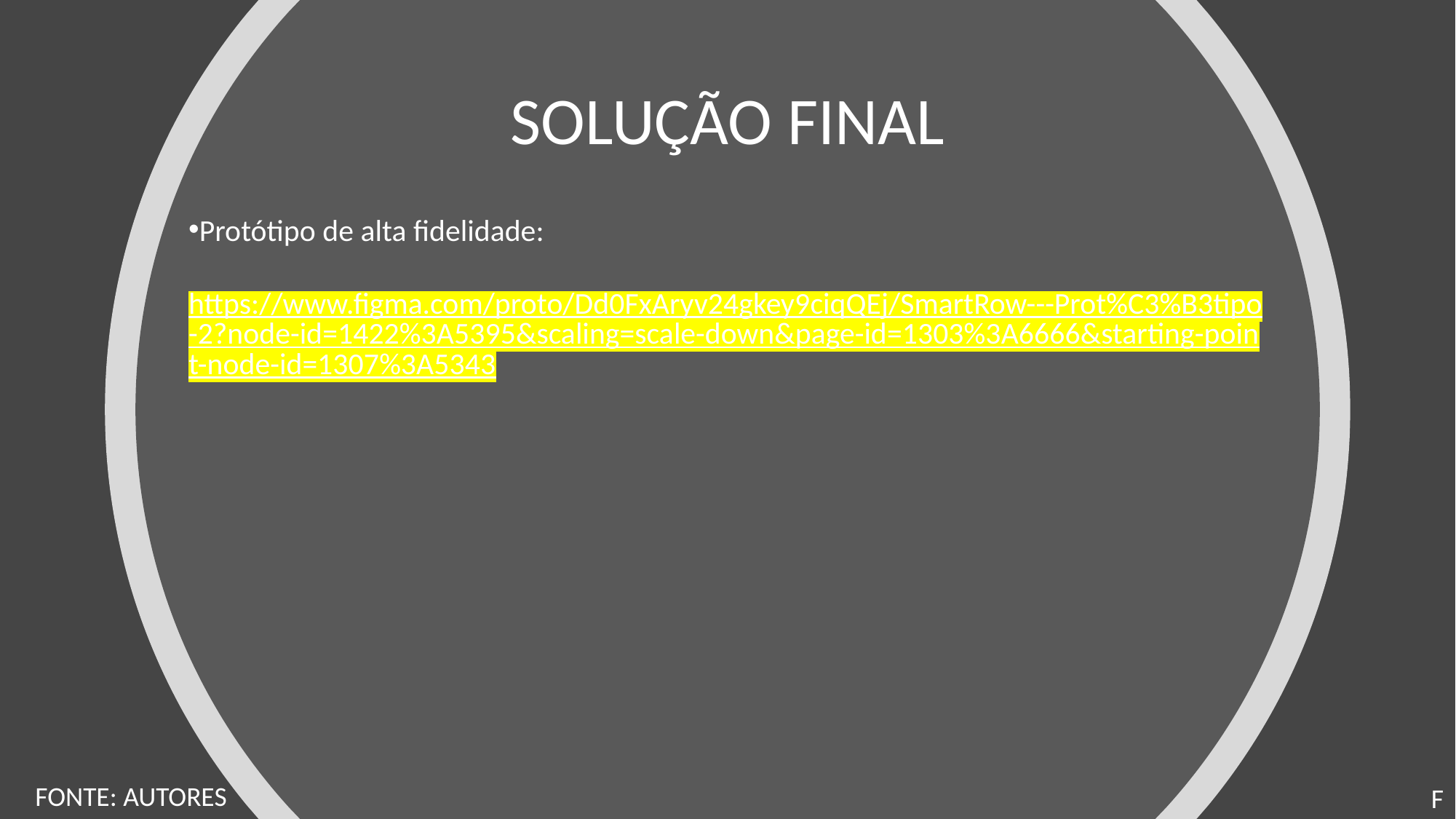

# SOLUÇÃO FINAL
Protótipo de alta fidelidade:

https://www.figma.com/proto/Dd0FxAryv24gkey9ciqQEj/SmartRow---Prot%C3%B3tipo-2?node-id=1422%3A5395&scaling=scale-down&page-id=1303%3A6666&starting-point-node-id=1307%3A5343
FONTE: AUTORES
F